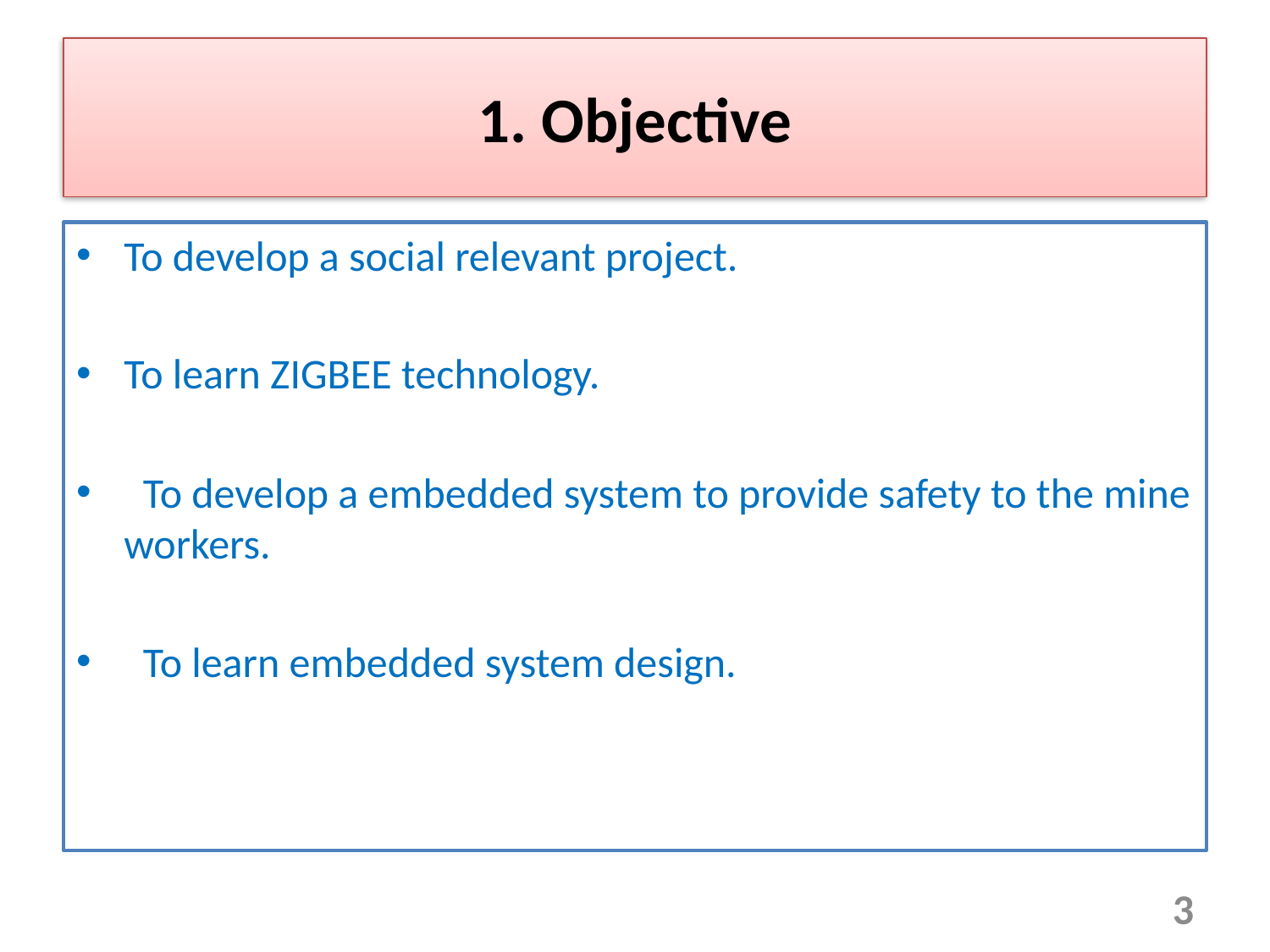

# 1. Objective
To develop a social relevant project.

To learn ZIGBEE technology.

  To develop a embedded system to provide safety to the mine workers.

  To learn embedded system design.

3